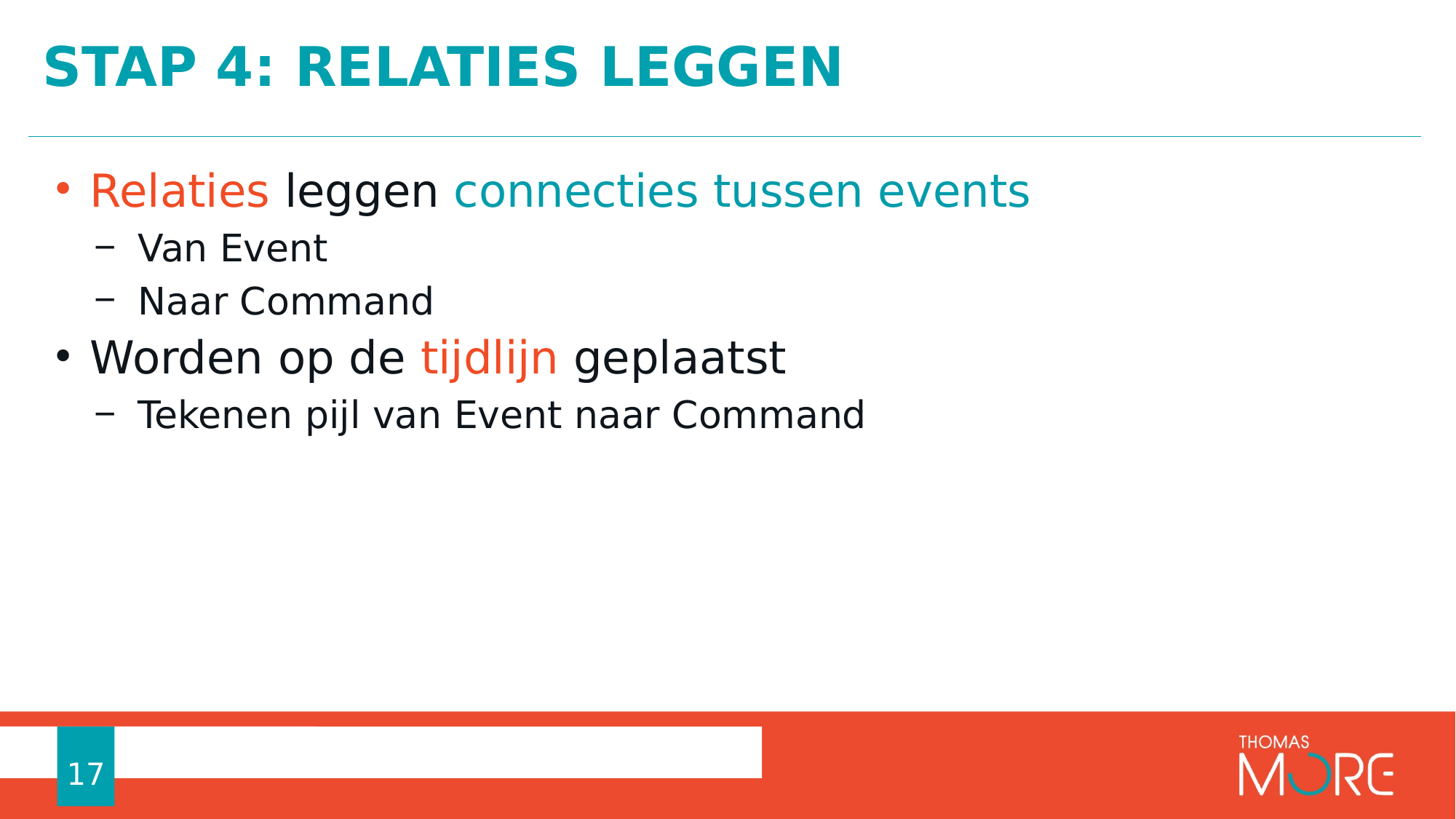

# STAP 4: Relaties leggen
Relaties leggen connecties tussen events
Van Event
Naar Command
Worden op de tijdlijn geplaatst
Tekenen pijl van Event naar Command
17